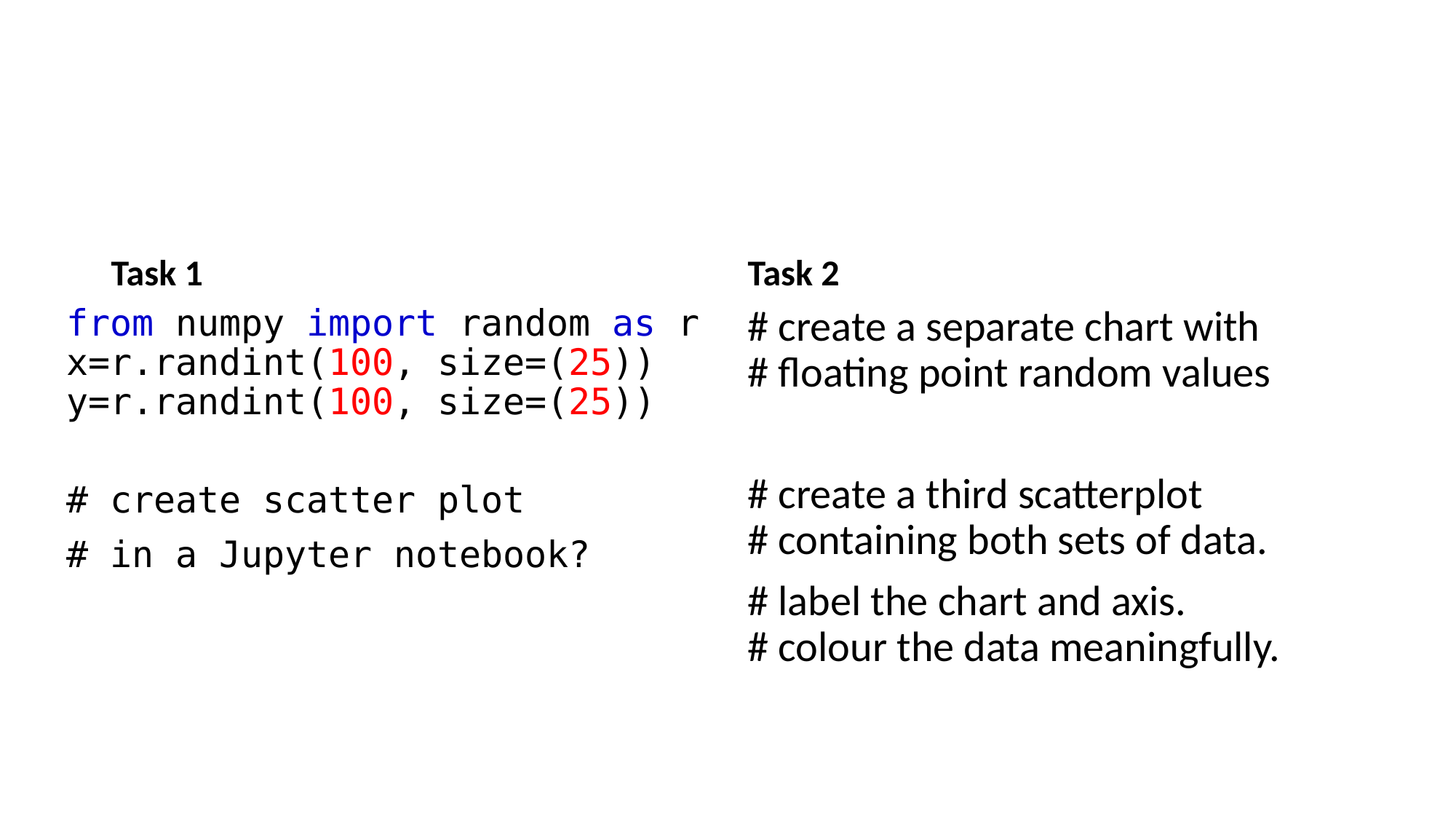

#
Task 1
Task 2
from numpy import random as r
x=r.randint(100, size=(25))
y=r.randint(100, size=(25))
# create scatter plot
# in a Jupyter notebook?

# create a separate chart with # floating point random values

# create a third scatterplot # containing both sets of data.
# label the chart and axis. # colour the data meaningfully.